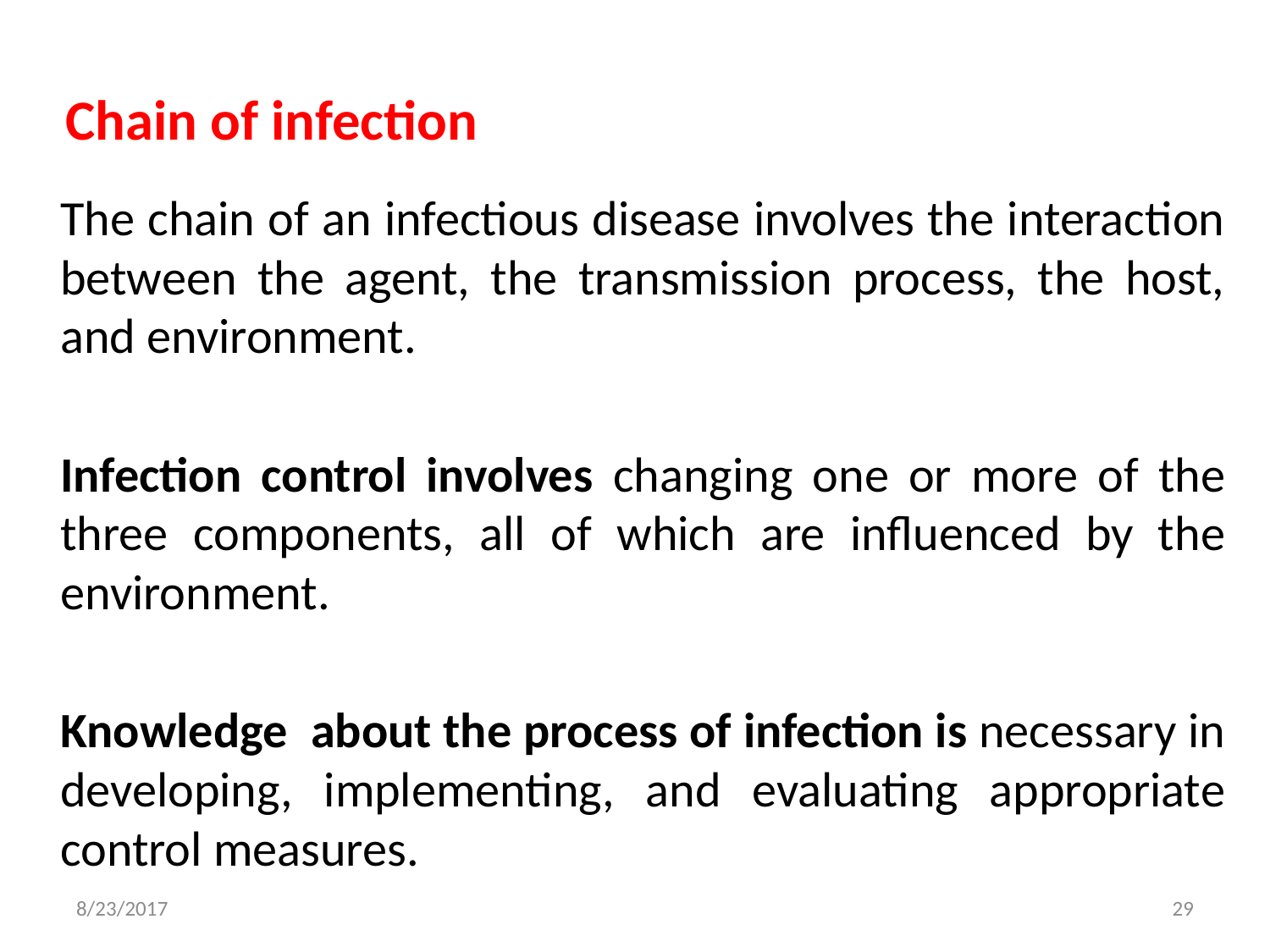

# Chain of infection
	The chain of an infectious disease involves the interaction between the agent, the transmission process, the host, and environment.

	Infection control involves changing one or more of the three components, all of which are influenced by the environment.

	Knowledge  about the process of infection is necessary in developing, implementing, and evaluating appropriate control measures.
8/23/2017
29